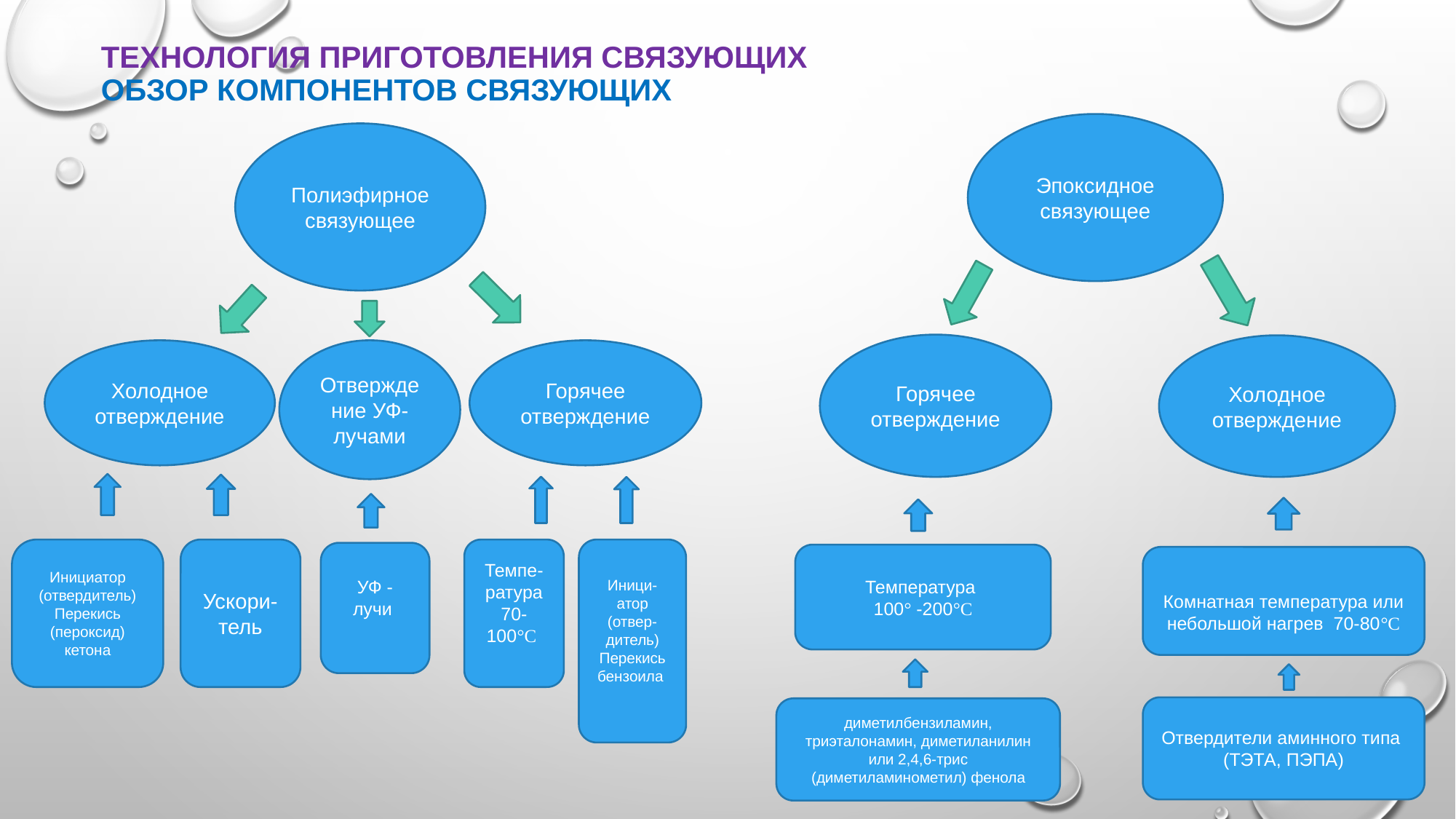

# Технология приготовления связующих обзор компонентов связующих

Эпоксидное связующее

Полиэфирное связующее

Горячее отверждение
Холодное отверждение
Холодное отверждение
Отверждение УФ-лучами
Горячее отверждение

Инициатор (отвердитель)
Перекись (пероксид) кетона
Ускори-тель
Темпе-ратура
70-100°С

Иници-атор (отвер-дитель)
Перекись бензоила

УФ - лучи

Температура
100° -200°С

Комнатная температура или небольшой нагрев  70-80°С

Отвердители аминного типа  (ТЭТА, ПЭПА)
диметилбензиламин, триэталонамин, диметиланилин или 2,4,6-трис (диметиламинометил) фенола